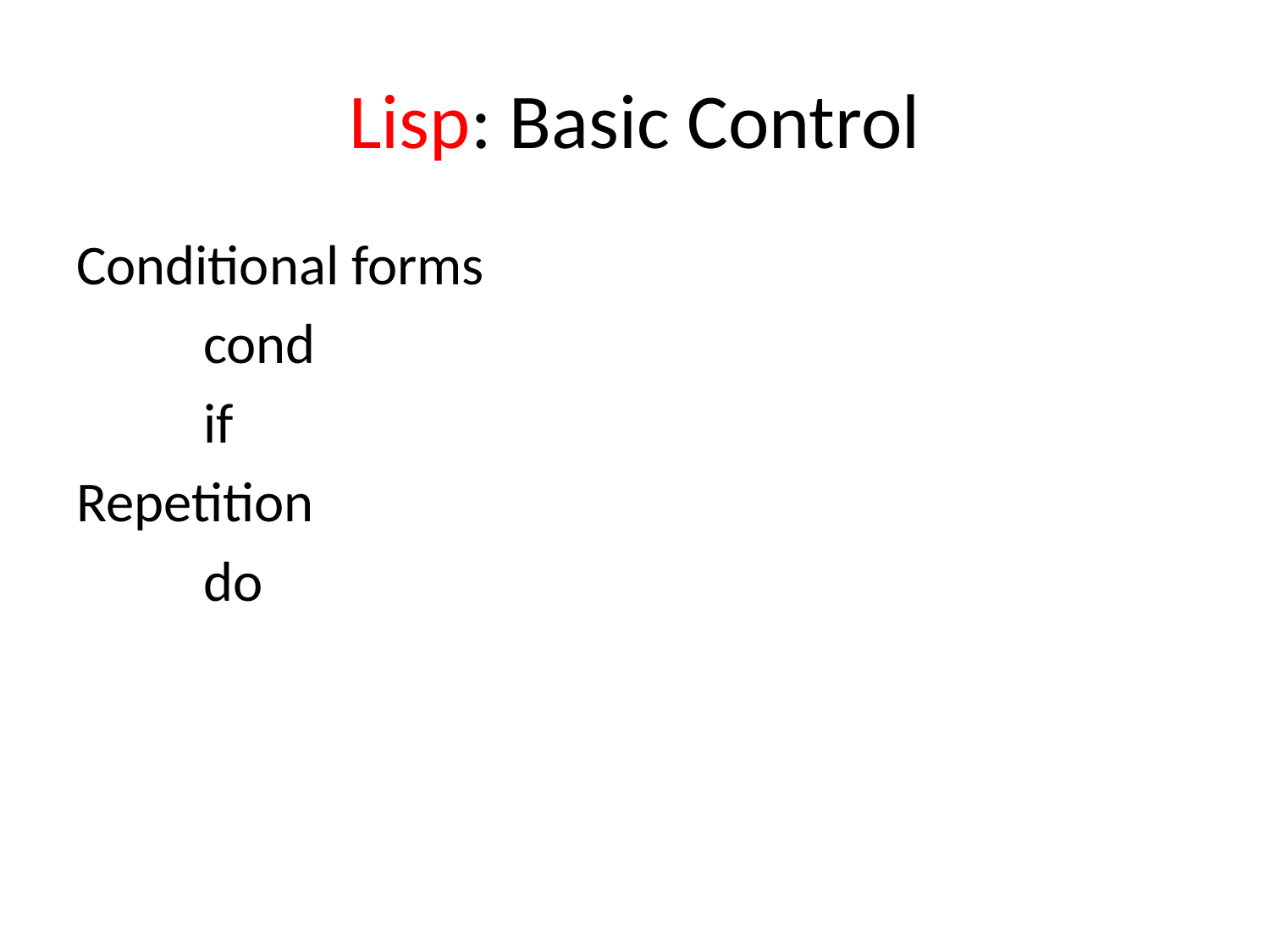

# Lisp: Basic Control
Conditional forms
	cond
	if
Repetition
	do